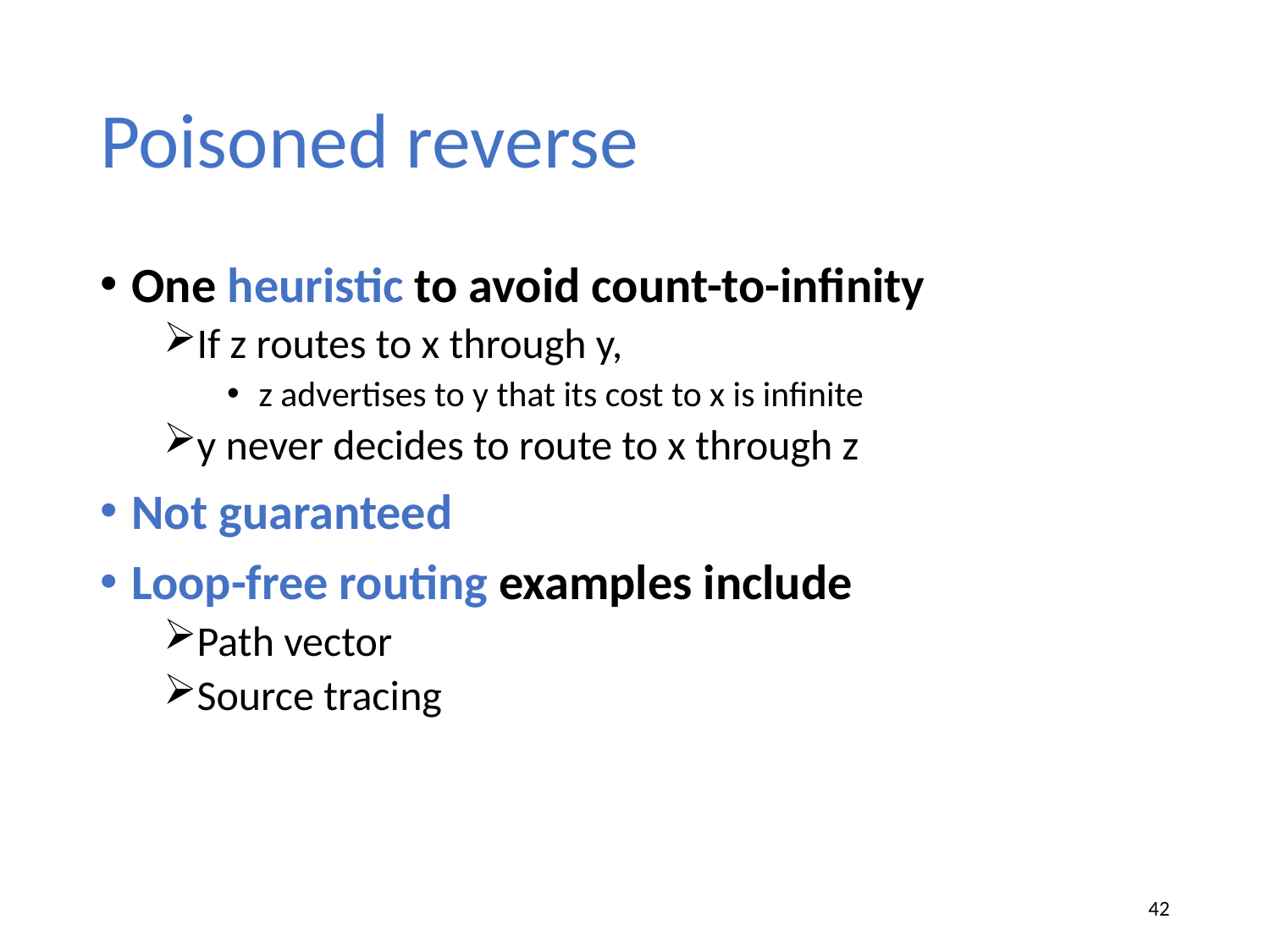

# Poisoned reverse
One heuristic to avoid count-to-infinity
If z routes to x through y,
z advertises to y that its cost to x is infinite
y never decides to route to x through z
Not guaranteed
Loop-free routing examples include
Path vector
Source tracing
42